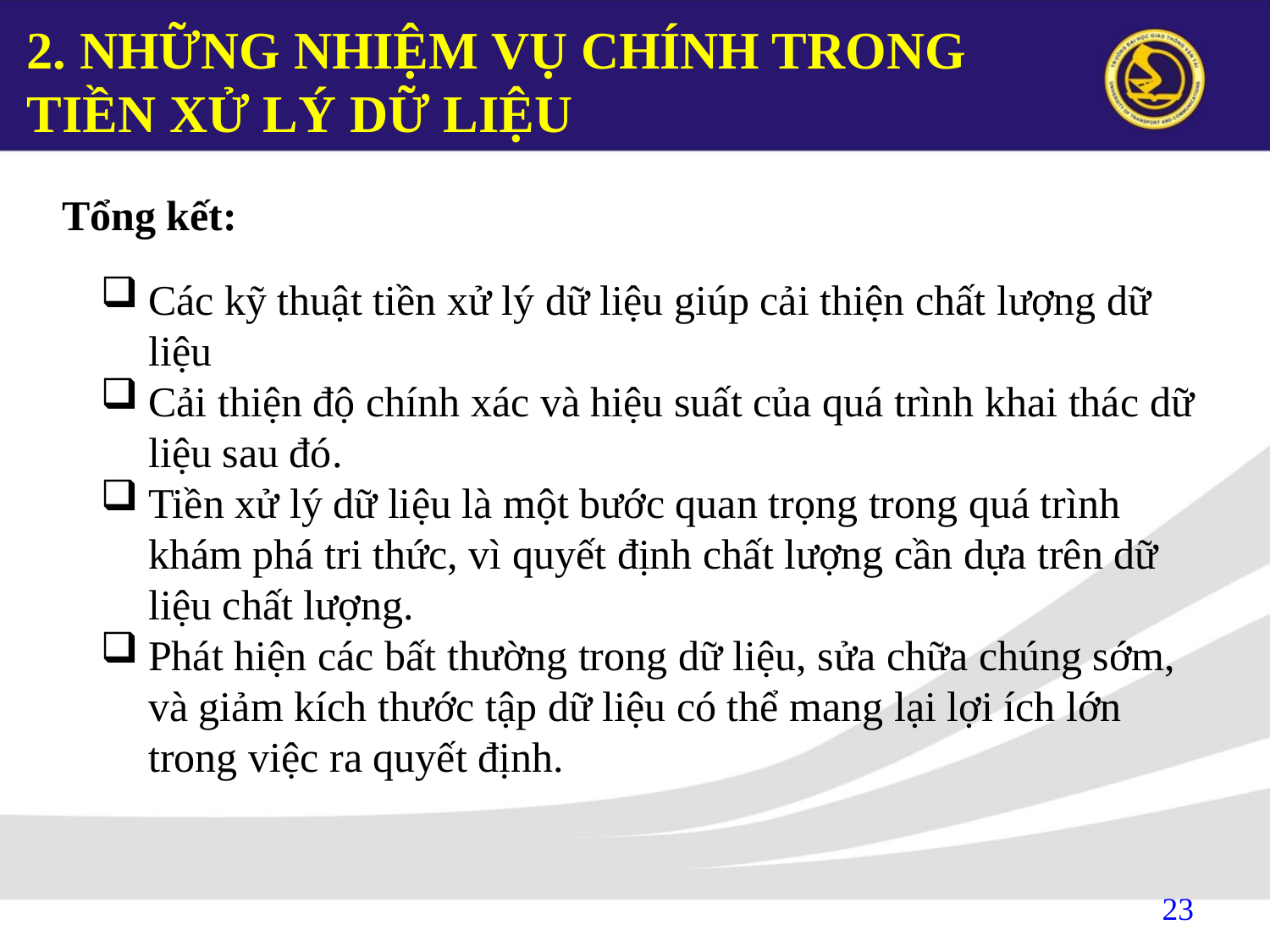

# 2. NHỮNG NHIỆM VỤ CHÍNH TRONG TIỀN XỬ LÝ DỮ LIỆU
Tổng kết:
Các kỹ thuật tiền xử lý dữ liệu giúp cải thiện chất lượng dữ liệu
Cải thiện độ chính xác và hiệu suất của quá trình khai thác dữ liệu sau đó.
Tiền xử lý dữ liệu là một bước quan trọng trong quá trình khám phá tri thức, vì quyết định chất lượng cần dựa trên dữ liệu chất lượng.
Phát hiện các bất thường trong dữ liệu, sửa chữa chúng sớm, và giảm kích thước tập dữ liệu có thể mang lại lợi ích lớn trong việc ra quyết định.
23